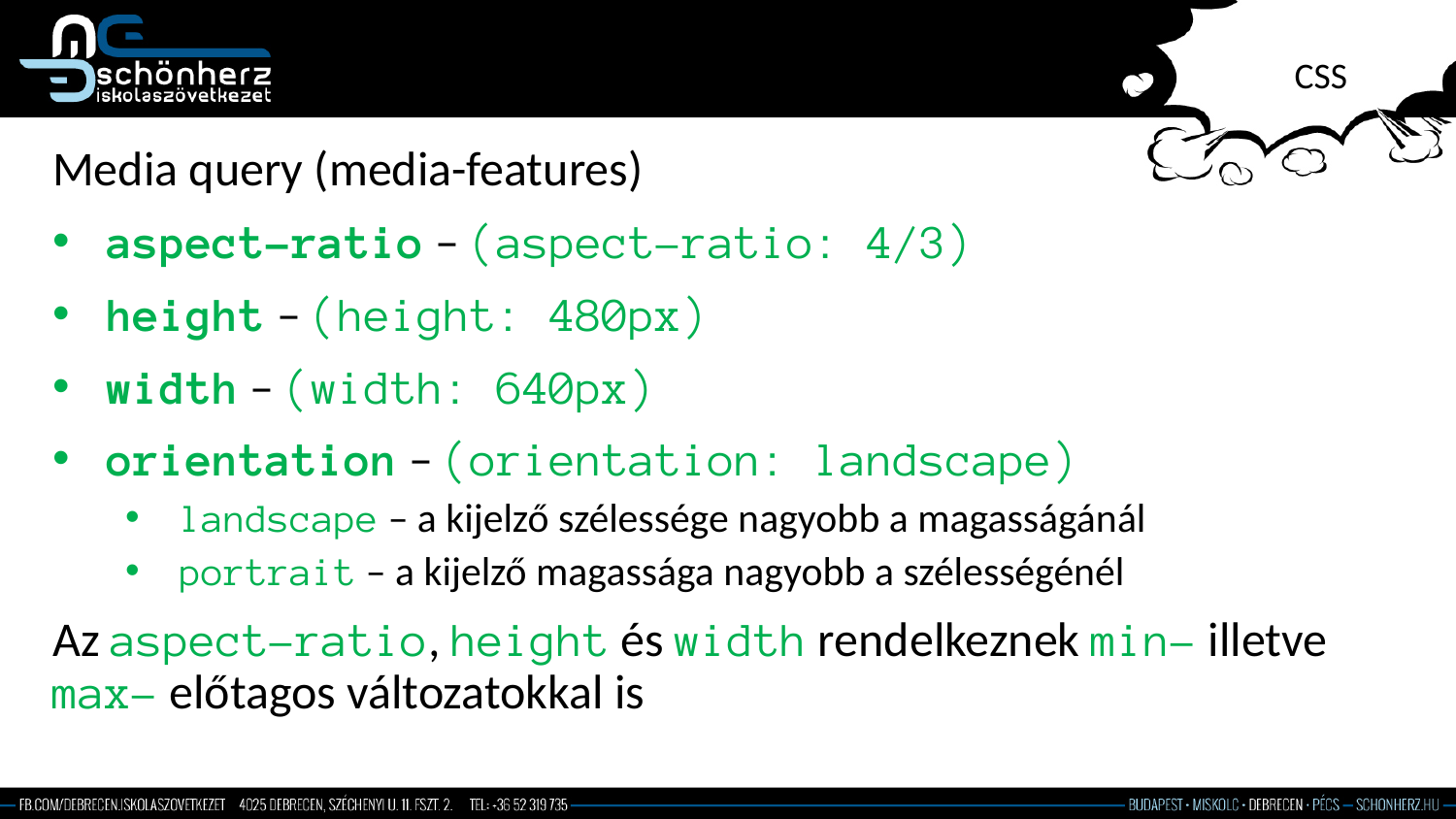

# CSS
Media query (media-features)
aspect-ratio – (aspect-ratio: 4/3)
height – (height: 480px)
width – (width: 640px)
orientation – (orientation: landscape)
landscape – a kijelző szélessége nagyobb a magasságánál
portrait – a kijelző magassága nagyobb a szélességénél
Az aspect-ratio, height és width rendelkeznek min- illetve max- előtagos változatokkal is